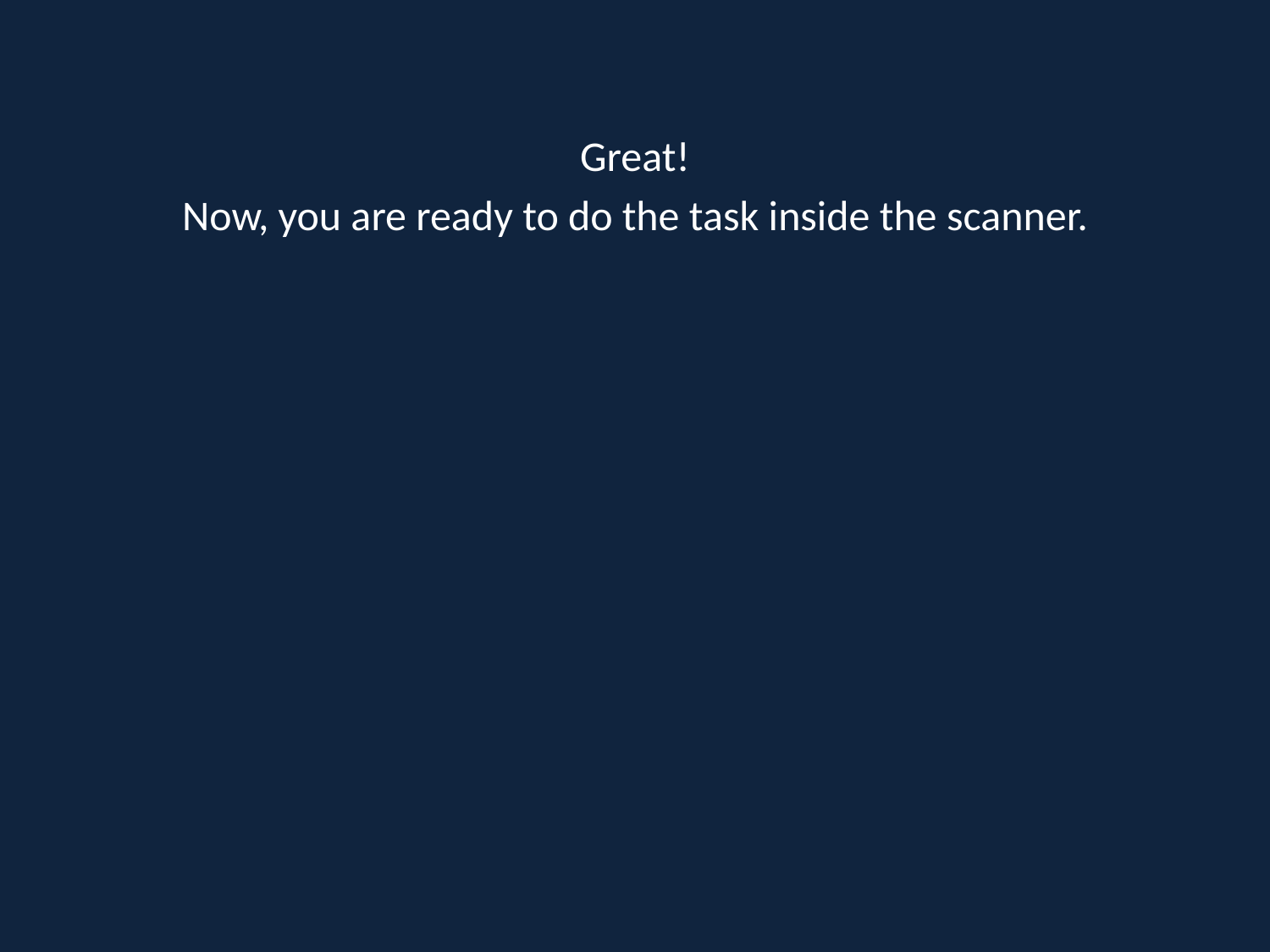

Great!
Now, you are ready to do the task inside the scanner.